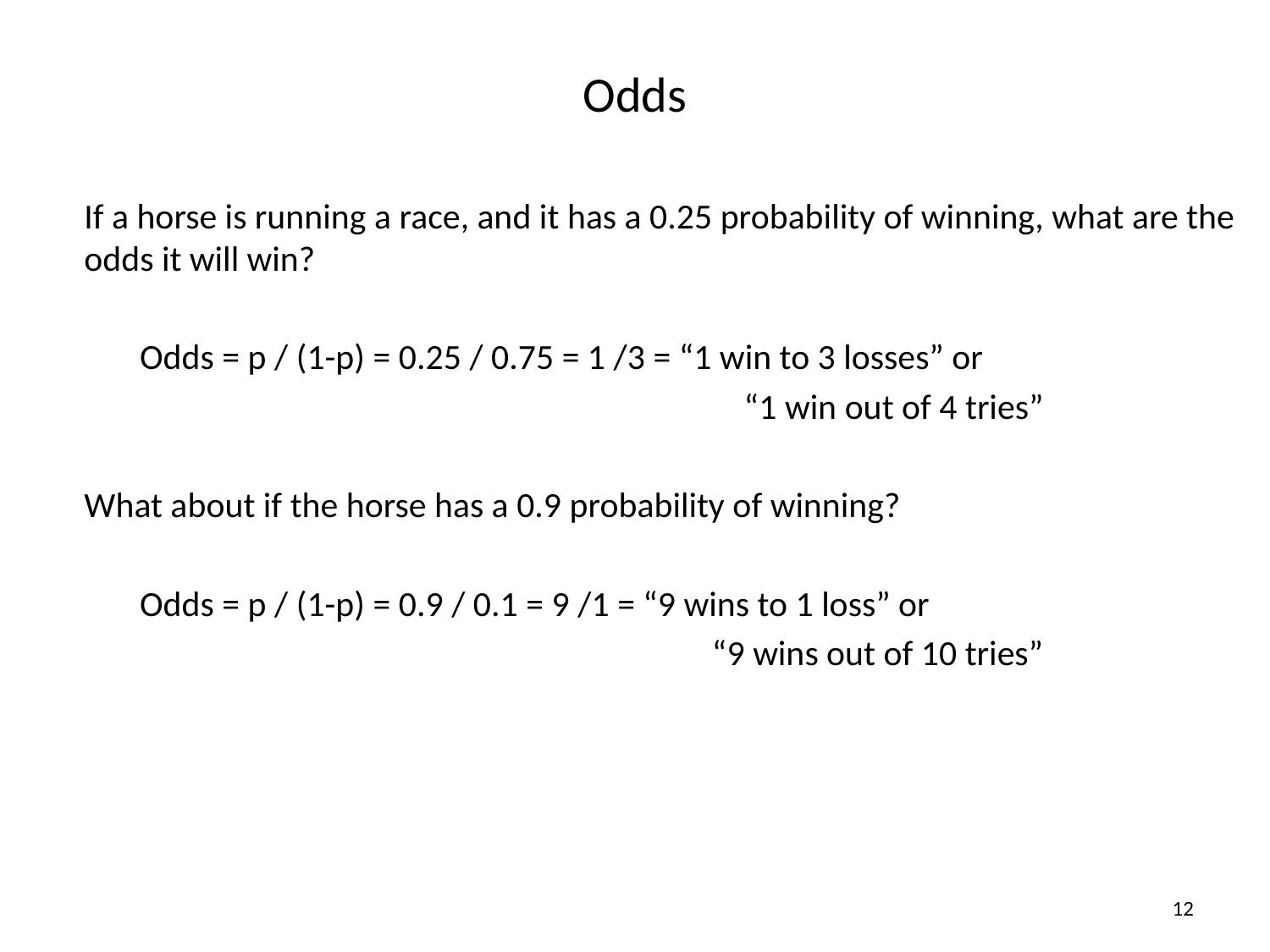

# Odds

If a horse is running a race, and it has a 0.25 probability of winning, what are the odds it will win?

Odds = p / (1-p) = 0.25 / 0.75 = 1 /3 = “1 win to 3 losses” or
				            “1 win out of 4 tries”

What about if the horse has a 0.9 probability of winning?

Odds = p / (1-p) = 0.9 / 0.1 = 9 /1 = “9 wins to 1 loss” or
				        “9 wins out of 10 tries”

12